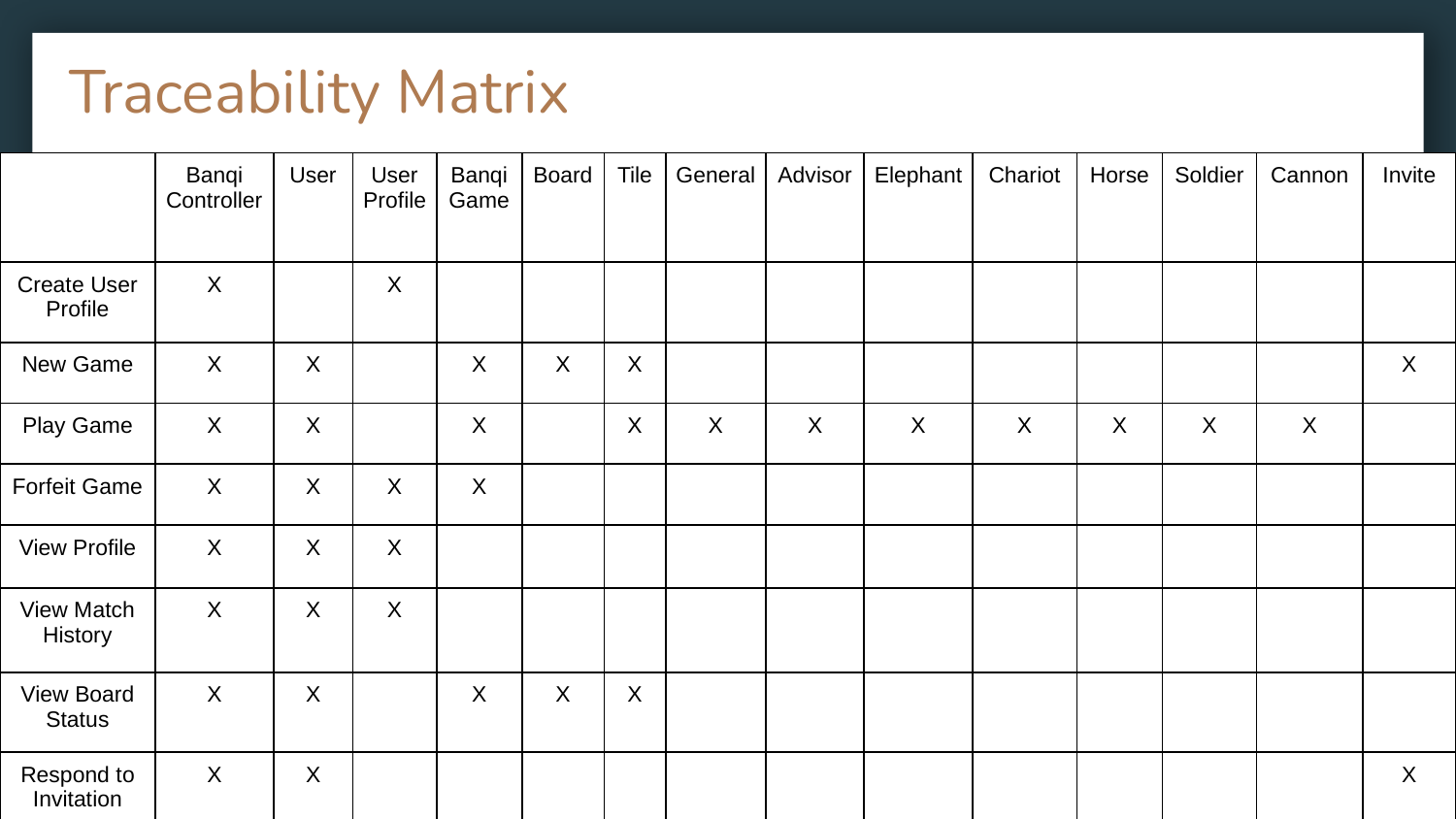

# Traceability Matrix
|  | Banqi Controller | User | User Profile | Banqi Game | Board | Tile | General | Advisor | Elephant | Chariot | Horse | Soldier | Cannon | Invite |
| --- | --- | --- | --- | --- | --- | --- | --- | --- | --- | --- | --- | --- | --- | --- |
| Create User Profile | X |  | X |  |  |  |  |  |  |  |  |  |  |  |
| New Game | X | X |  | X | X | X |  |  |  |  |  |  |  | X |
| Play Game | X | X |  | X |  | X | X | X | X | X | X | X | X |  |
| Forfeit Game | X | X | X | X |  |  |  |  |  |  |  |  |  |  |
| View Profile | X | X | X |  |  |  |  |  |  |  |  |  |  |  |
| View Match History | X | X | X |  |  |  |  |  |  |  |  |  |  |  |
| View Board Status | X | X |  | X | X | X |  |  |  |  |  |  |  |  |
| Respond to Invitation | X | X |  |  |  |  |  |  |  |  |  |  |  | X |